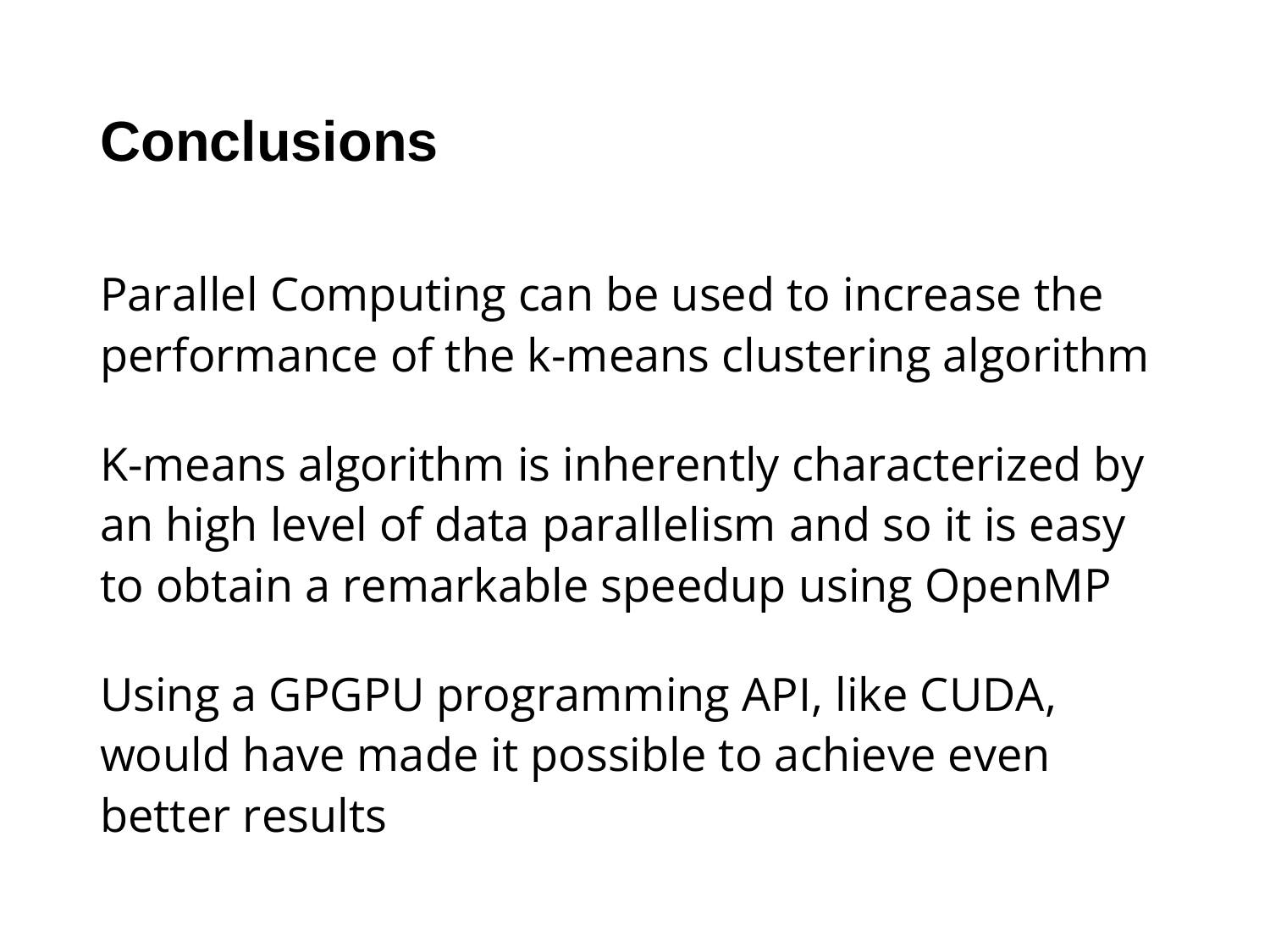

# Conclusions
Parallel Computing can be used to increase the performance of the k-means clustering algorithm

K-means algorithm is inherently characterized by an high level of data parallelism and so it is easy to obtain a remarkable speedup using OpenMP

Using a GPGPU programming API, like CUDA, would have made it possible to achieve even better results